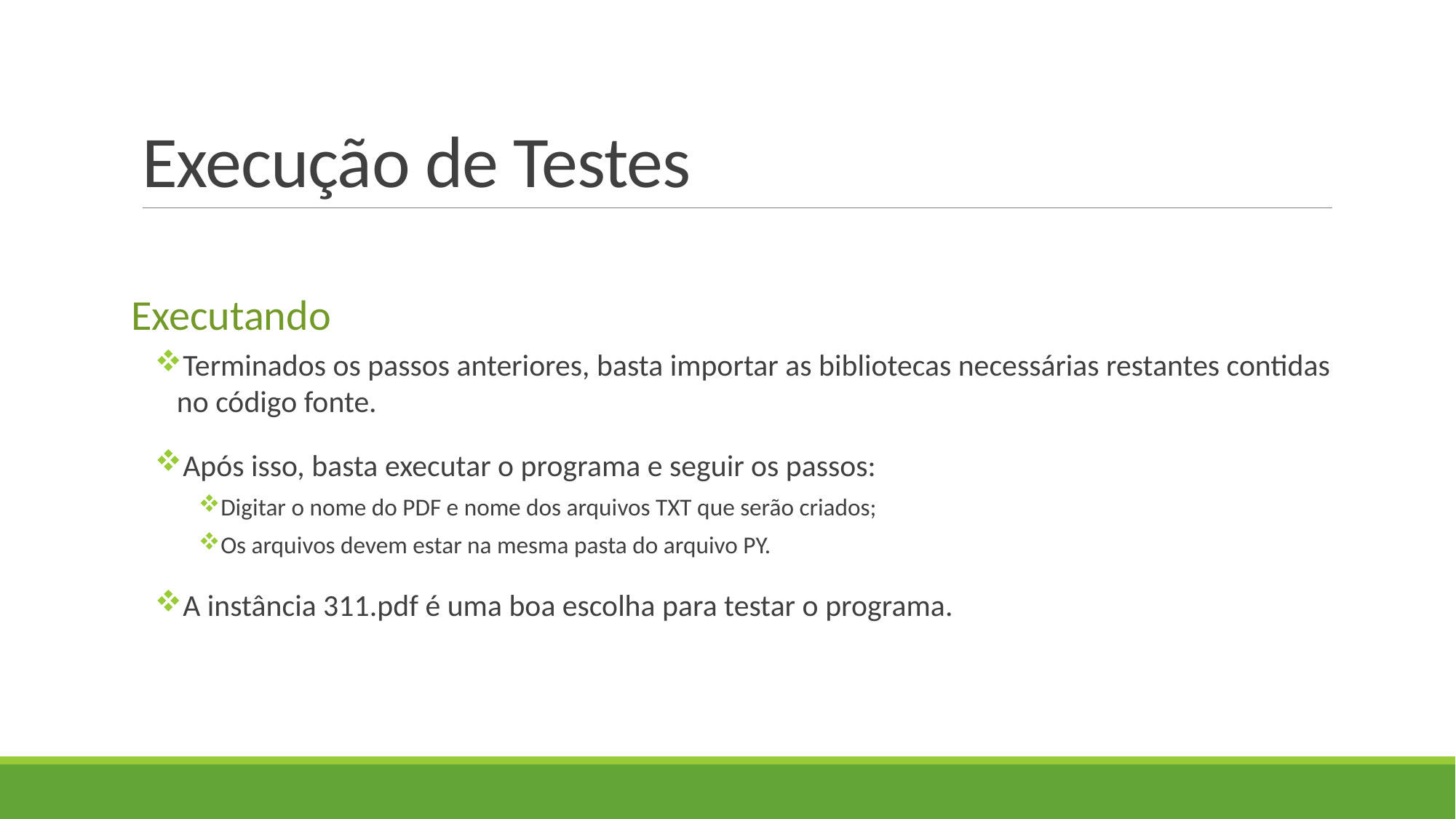

# Execução de Testes
Executando
Terminados os passos anteriores, basta importar as bibliotecas necessárias restantes contidas no código fonte.
Após isso, basta executar o programa e seguir os passos:
Digitar o nome do PDF e nome dos arquivos TXT que serão criados;
Os arquivos devem estar na mesma pasta do arquivo PY.
A instância 311.pdf é uma boa escolha para testar o programa.